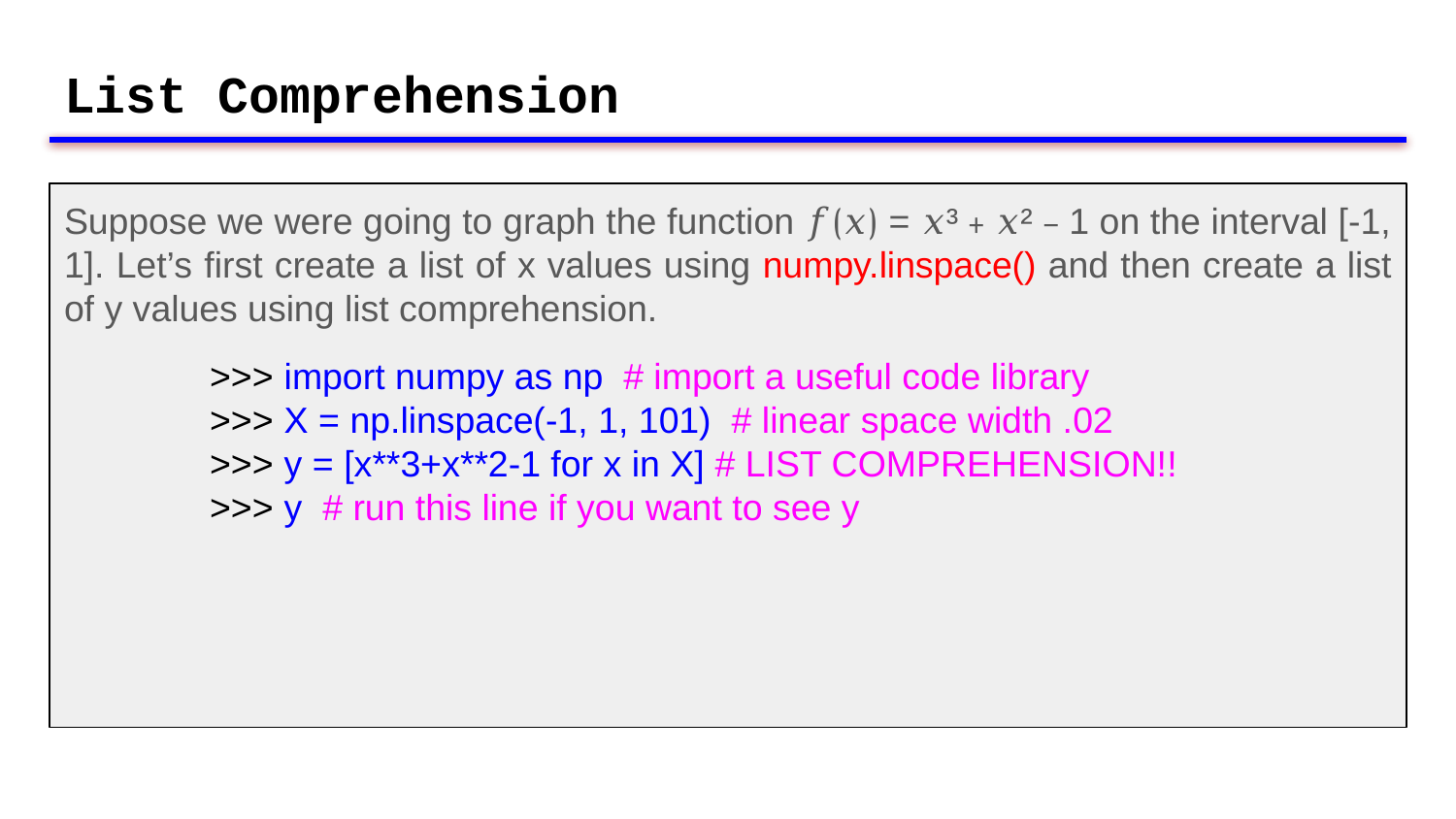

# List Comprehension
Suppose we were going to graph the function 𝑓⟮𝑥⟯ = 𝑥³﹢𝑥²﹣1 on the interval [-1, 1]. Let’s first create a list of x values using numpy.linspace() and then create a list of y values using list comprehension.
	>>> import numpy as np  # import a useful code library
	>>> X = np.linspace(-1, 1, 101)  # linear space width .02
	>>> y = [x**3+x**2-1 for x in X] # LIST COMPREHENSION!!
	>>> y  # run this line if you want to see y